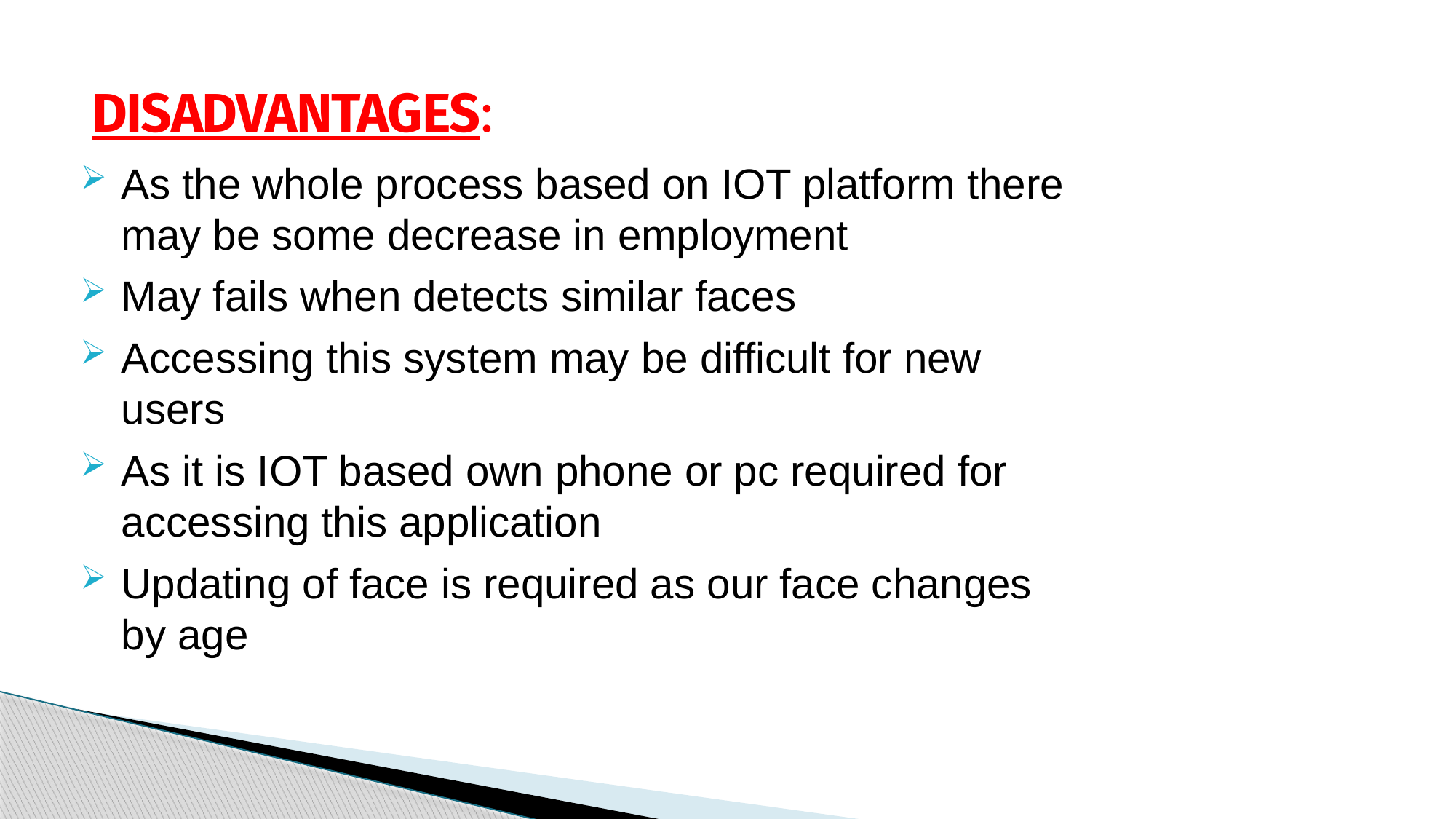

# DISADVANTAGES:
As the whole process based on IOT platform there may be some decrease in employment
May fails when detects similar faces
Accessing this system may be difficult for new users
As it is IOT based own phone or pc required for accessing this application
Updating of face is required as our face changes by age